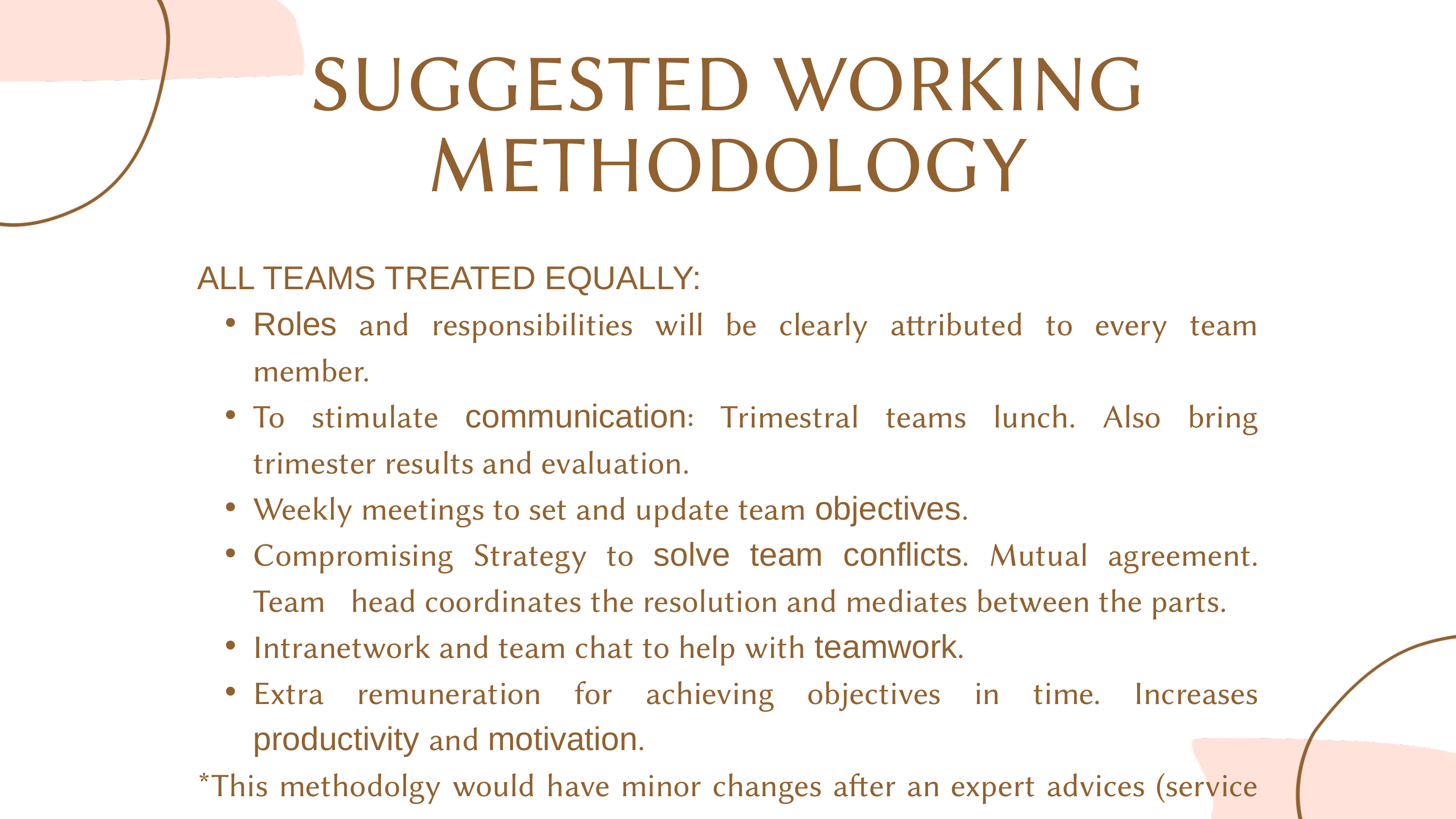

SUGGESTED WORKING METHODOLOGY
ALL TEAMS TREATED EQUALLY:
Roles and responsibilities will be clearly attributed to every team member.
To stimulate communication: Trimestral teams lunch. Also bring trimester results and evaluation.
Weekly meetings to set and update team objectives.
Compromising Strategy to solve team conflicts. Mutual agreement. Team   head coordinates the resolution and mediates between the parts.
Intranetwork and team chat to help with teamwork.
Extra remuneration for achieving objectives in time. Increases productivity and motivation.
*This methodolgy would have minor changes after an expert advices (service we will be contracting)